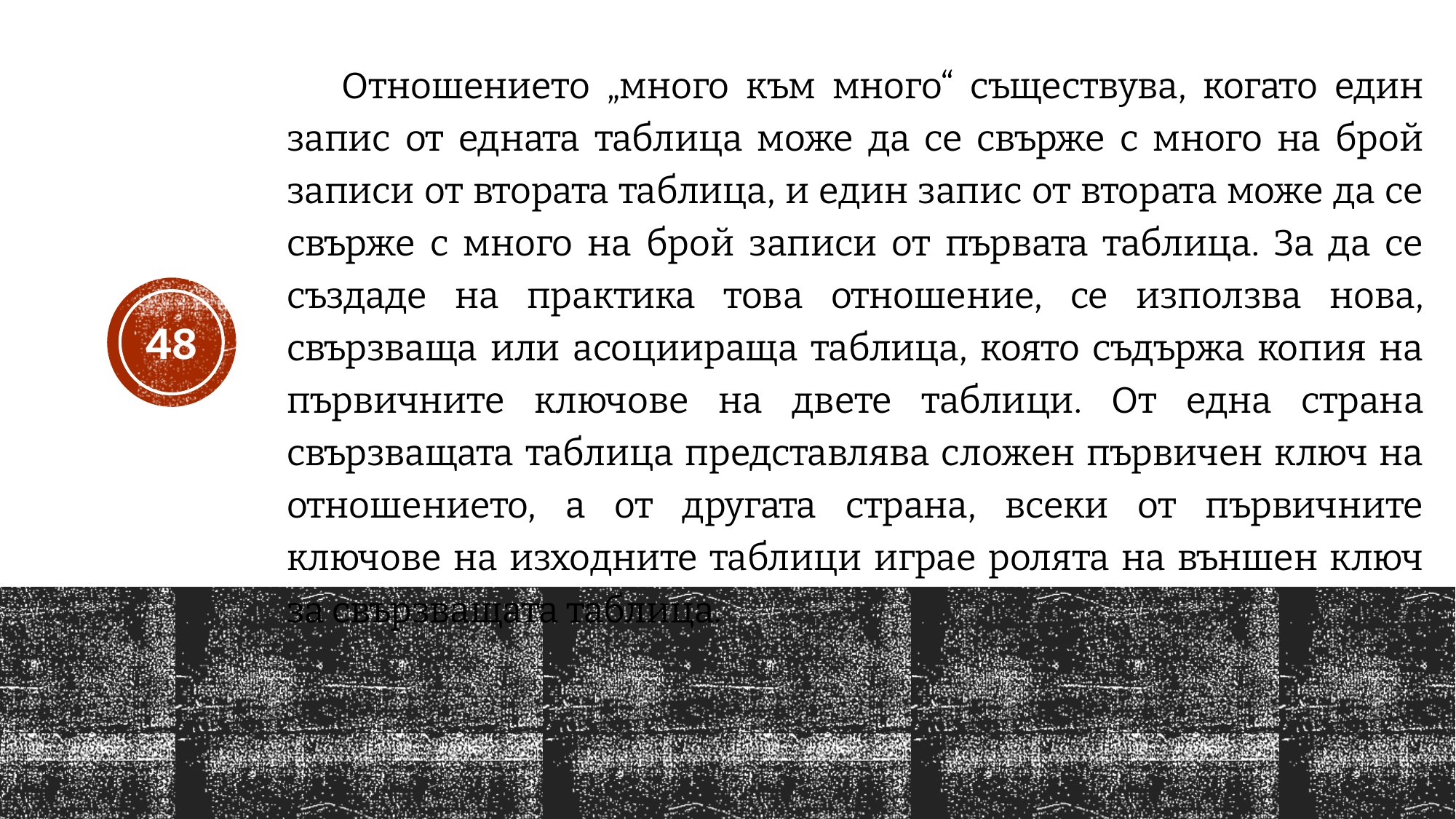

Отношението „много към много“ съществува, когато един запис от едната таблица може да се свърже с много на брой записи от втората таблица, и един запис от втората може да се свърже с много на брой записи от първата таблица. За да се създаде на практика това отношение, се използва нова, свързваща или асоциираща таблица, която съдържа копия на първичните ключове на двете таблици. От една страна свързващата таблица представлява сложен първичен ключ на отношението, а от другата страна, всеки от първичните ключове на изходните таблици играе ролята на външен ключ за свързващата таблица.

48